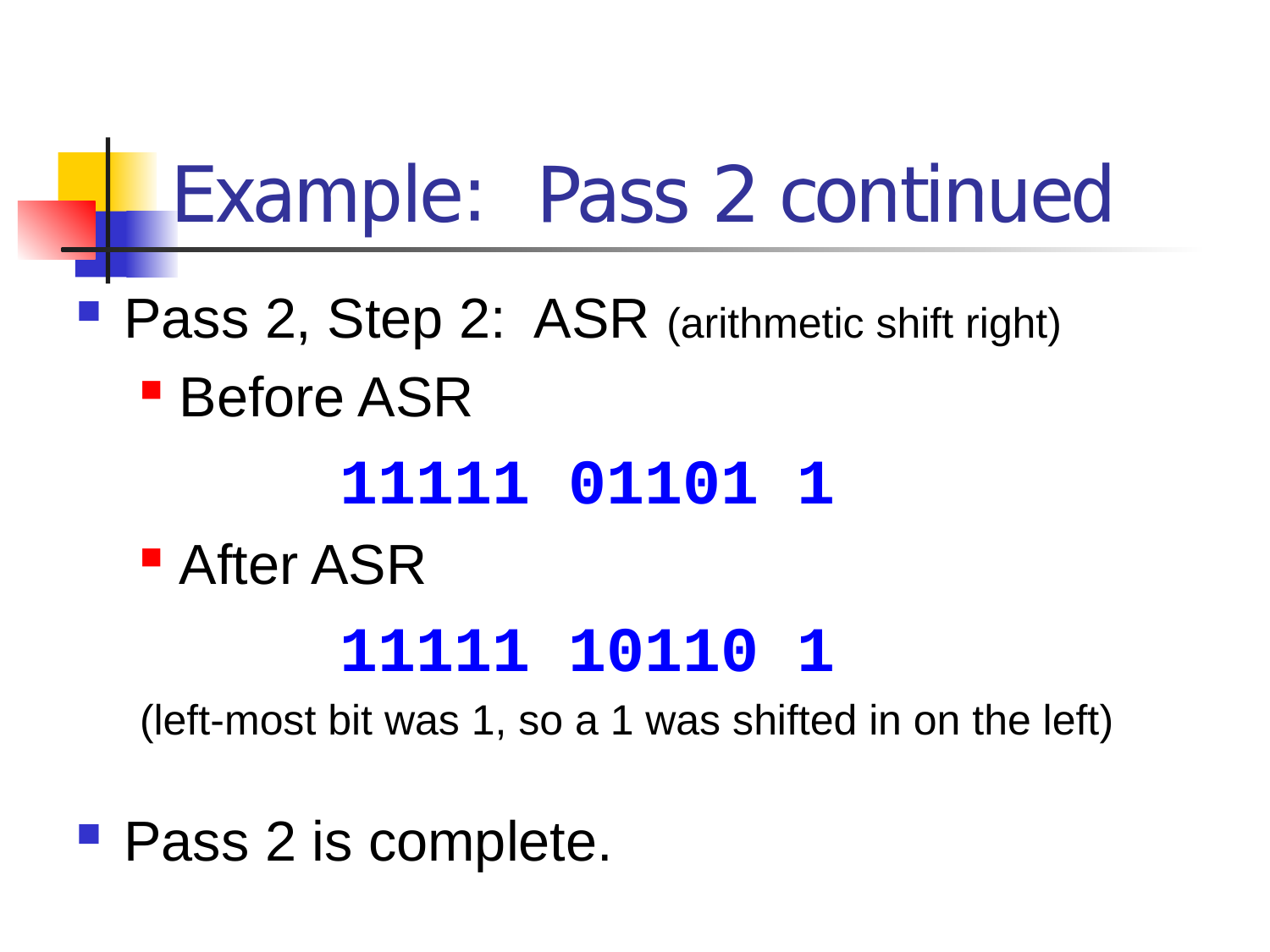

# Example:  Pass 2 continued
Pass 2, Step 2:  ASR (arithmetic shift right)
Before ASR
		 11111 01101 1
After ASR
		 11111 10110 1
(left-most bit was 1, so a 1 was shifted in on the left)

Pass 2 is complete.